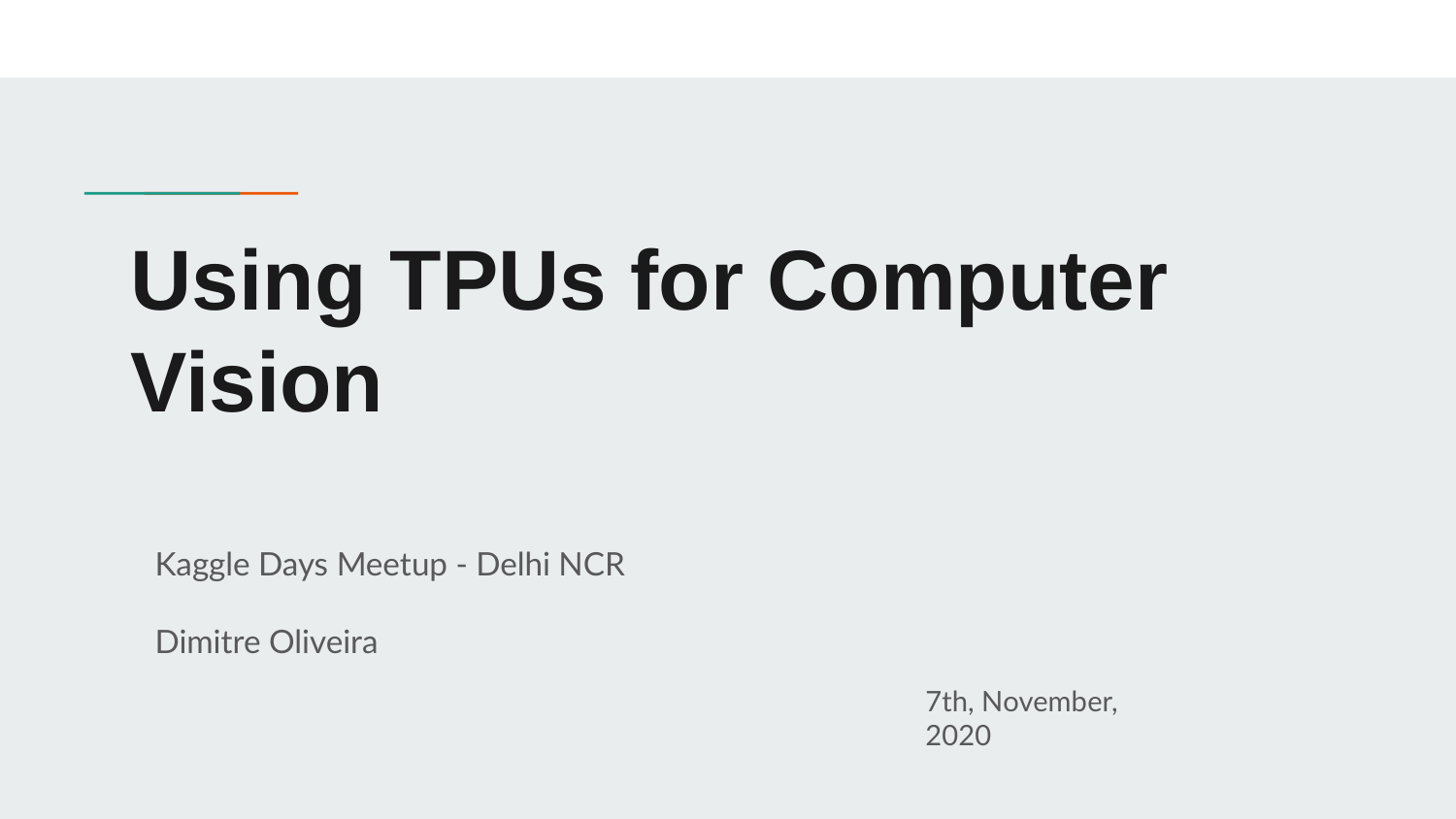

# Using TPUs for Computer Vision
Kaggle Days Meetup - Delhi NCR
Dimitre Oliveira
7th, November, 2020